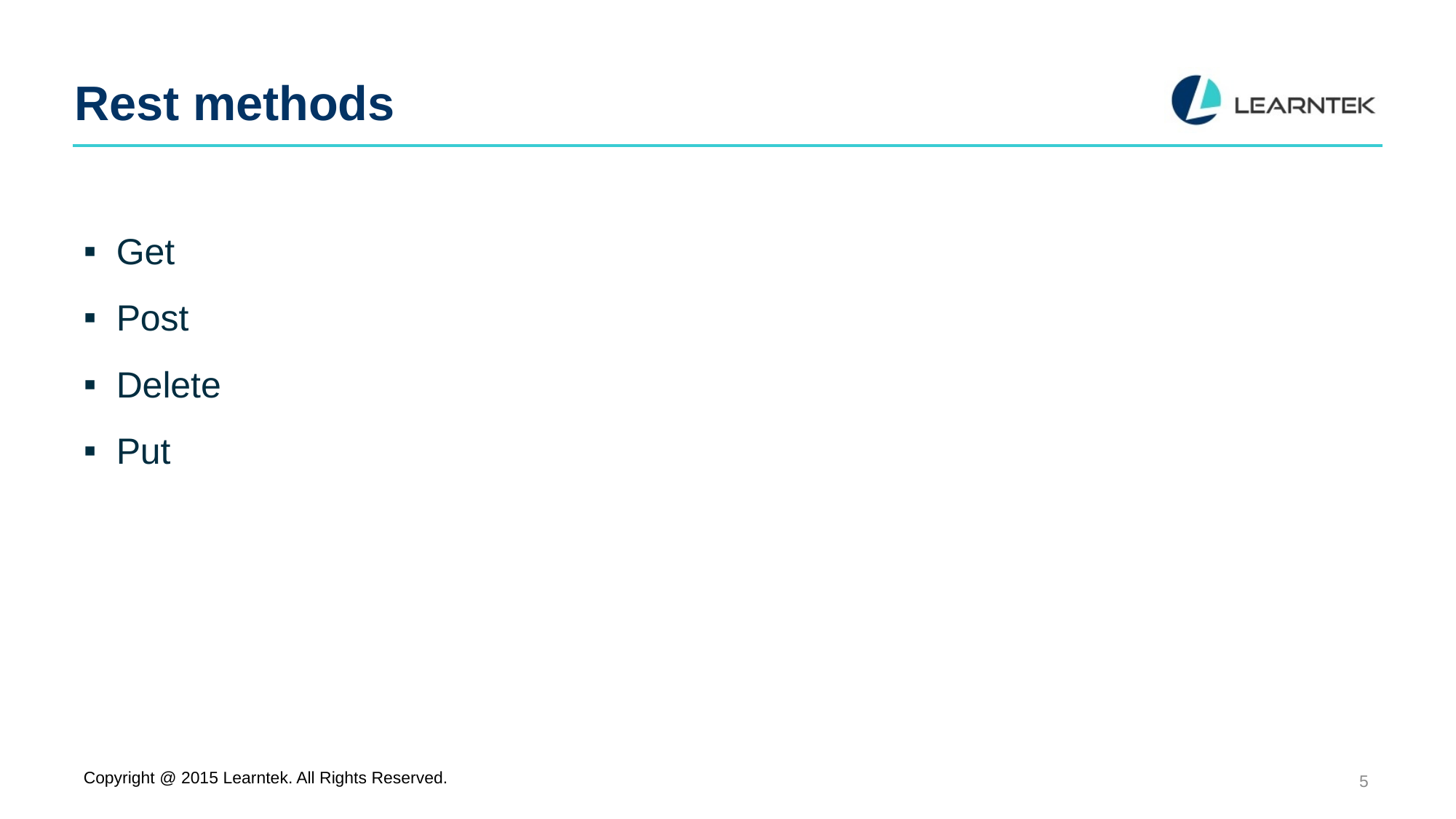

# Rest methods
Get
Post
Delete
Put
Copyright @ 2015 Learntek. All Rights Reserved.
5